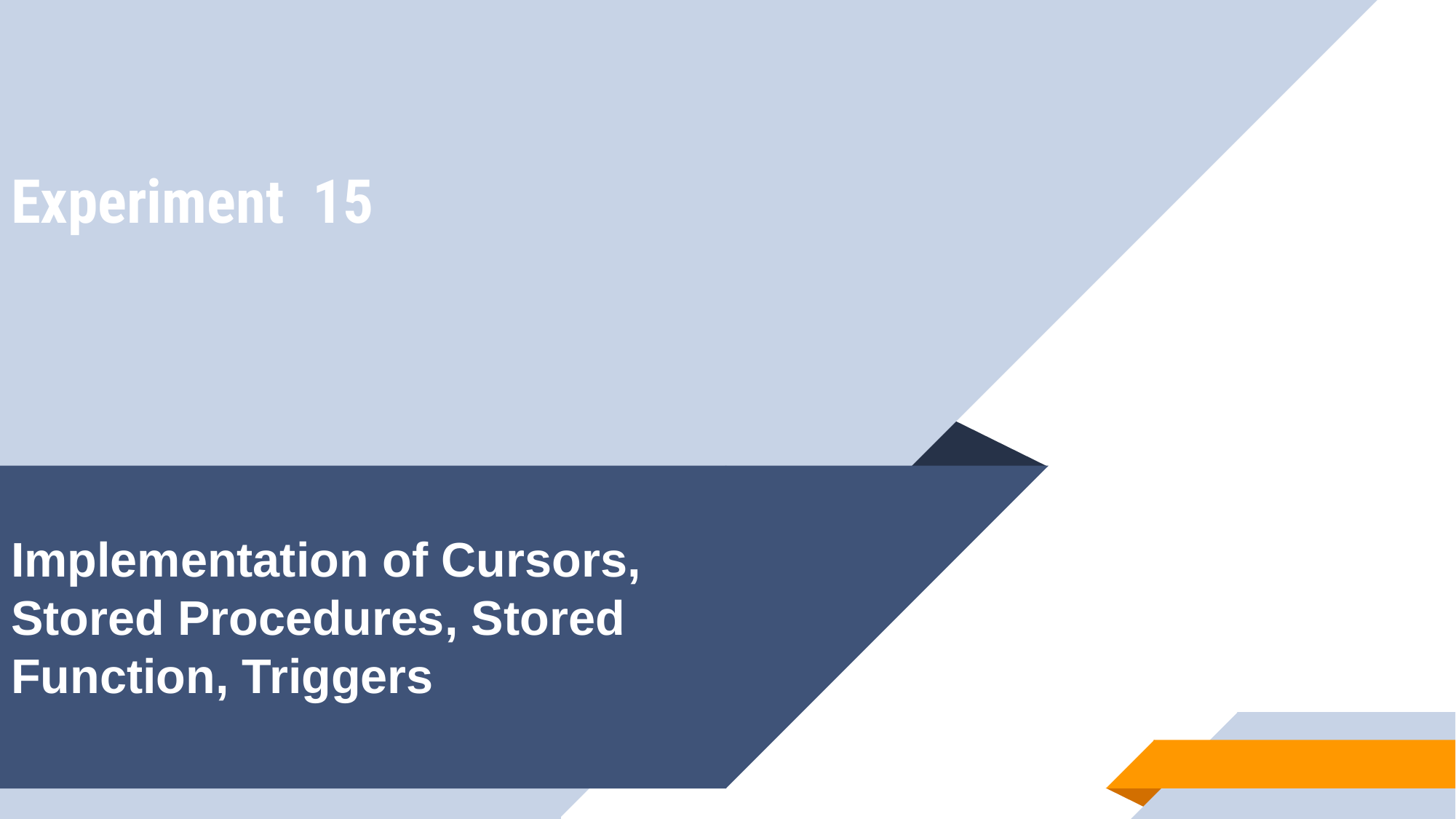

# Experiment  15
Implementation of Cursors, Stored Procedures, Stored Function, Triggers